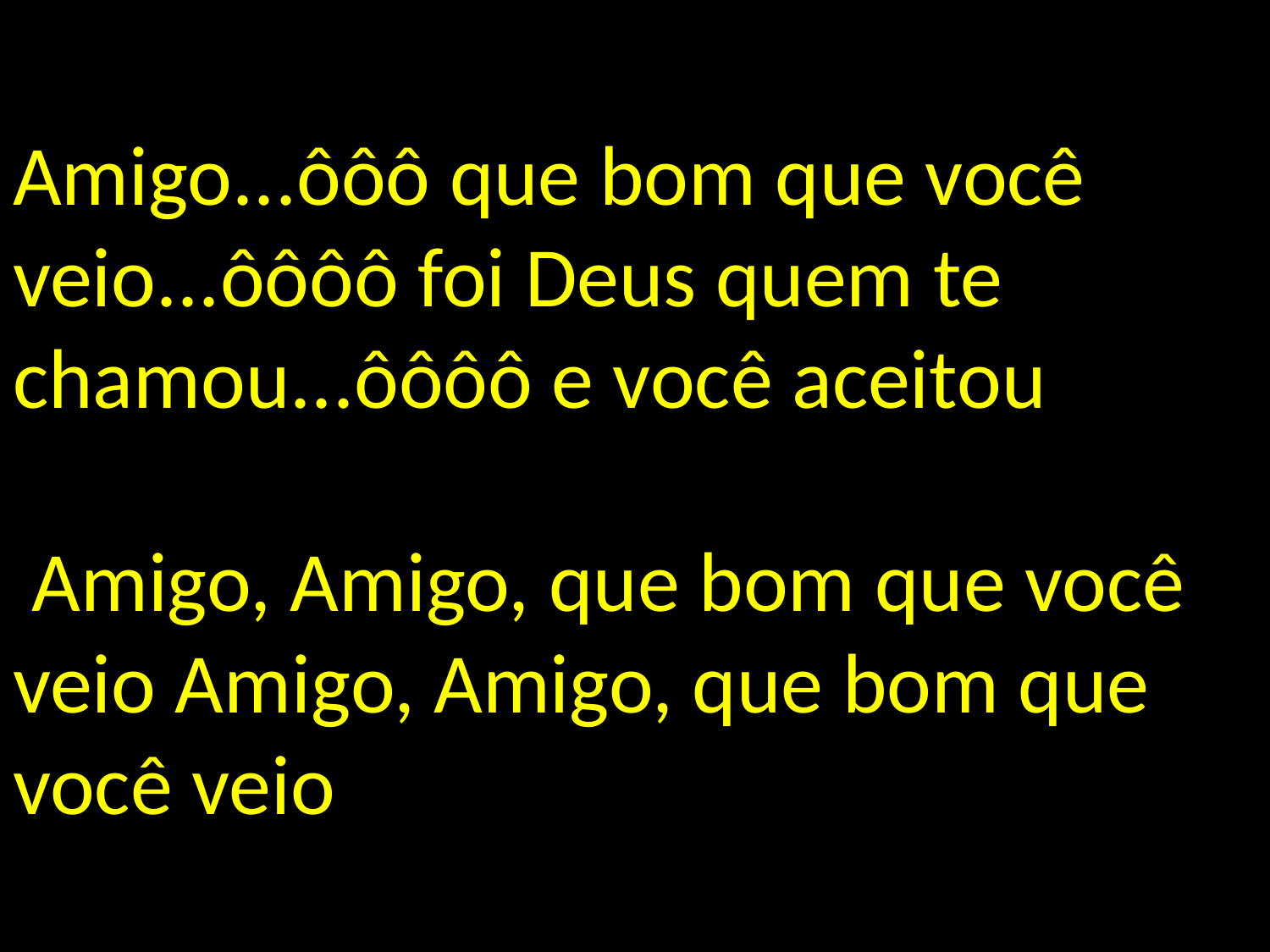

# Amigo...ôôô que bom que você veio...ôôôô foi Deus quem te chamou...ôôôô e você aceitou Amigo, Amigo, que bom que você veio Amigo, Amigo, que bom que você veio